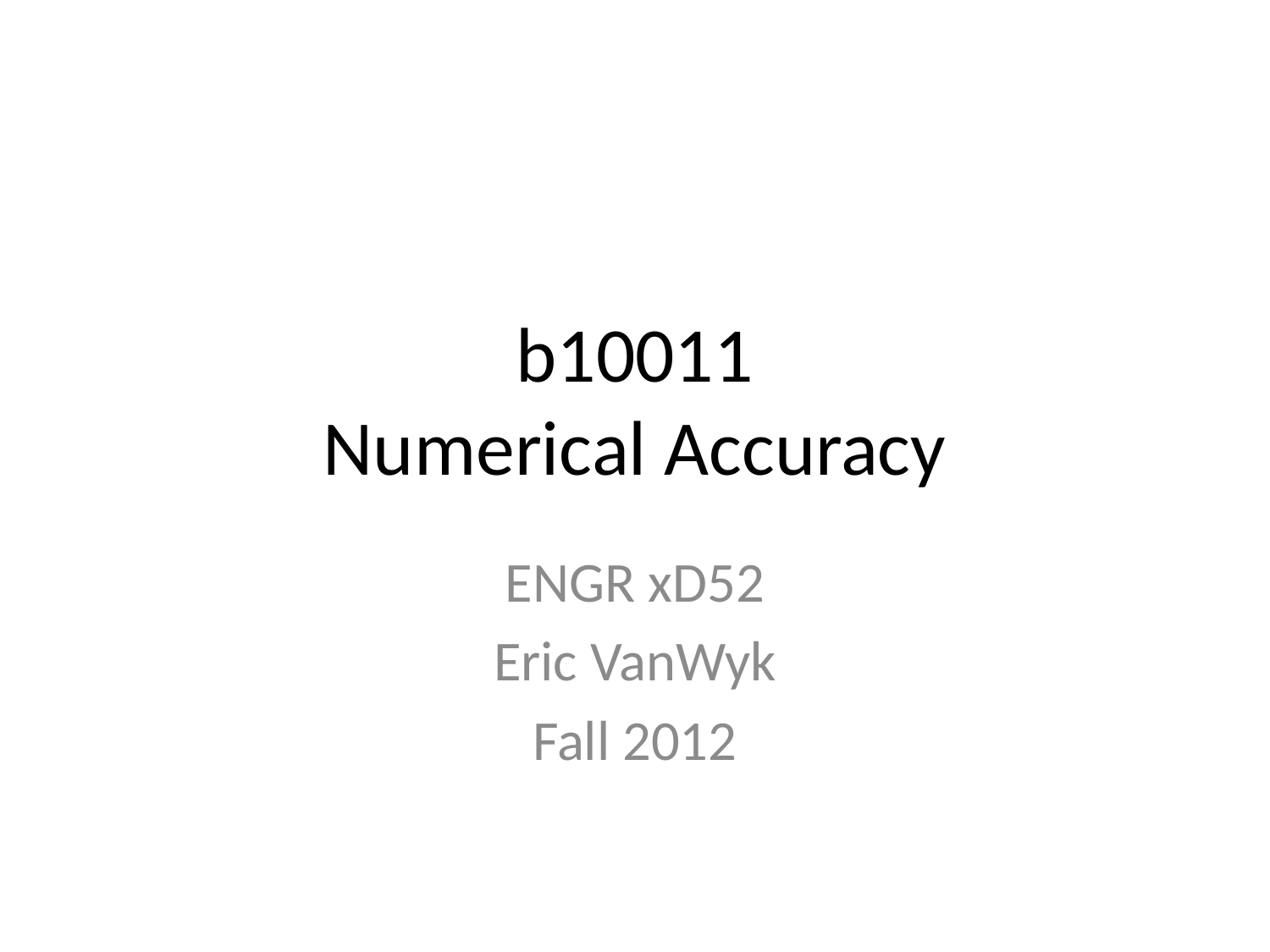

# b10011 Numerical Accuracy
ENGR xD52
Eric VanWyk
Fall 2012